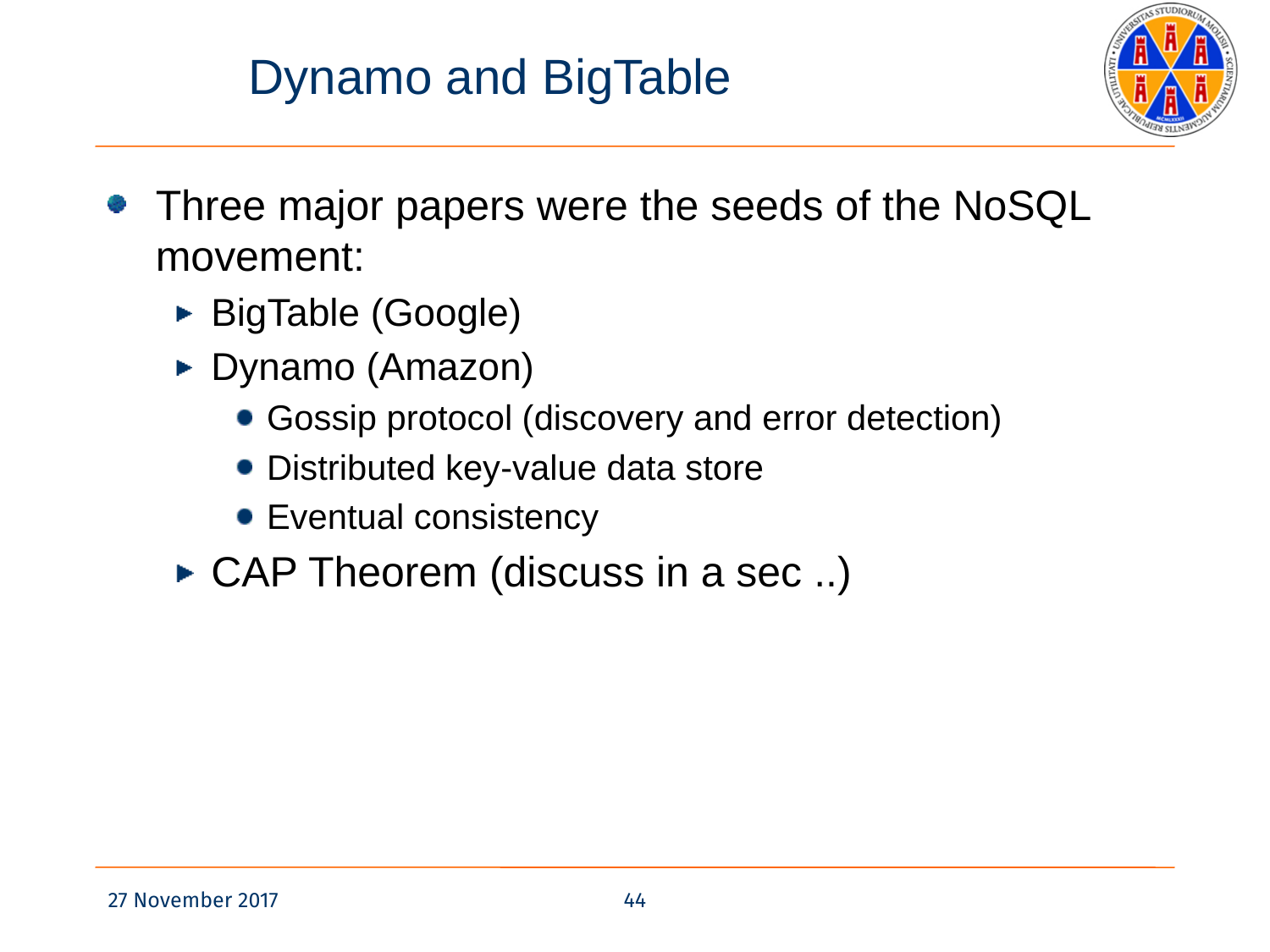

# Dynamo and BigTable
Three major papers were the seeds of the NoSQL movement:
BigTable (Google)
Dynamo (Amazon)
Gossip protocol (discovery and error detection)
Distributed key-value data store
Eventual consistency
CAP Theorem (discuss in a sec ..)
27 November 2017
44